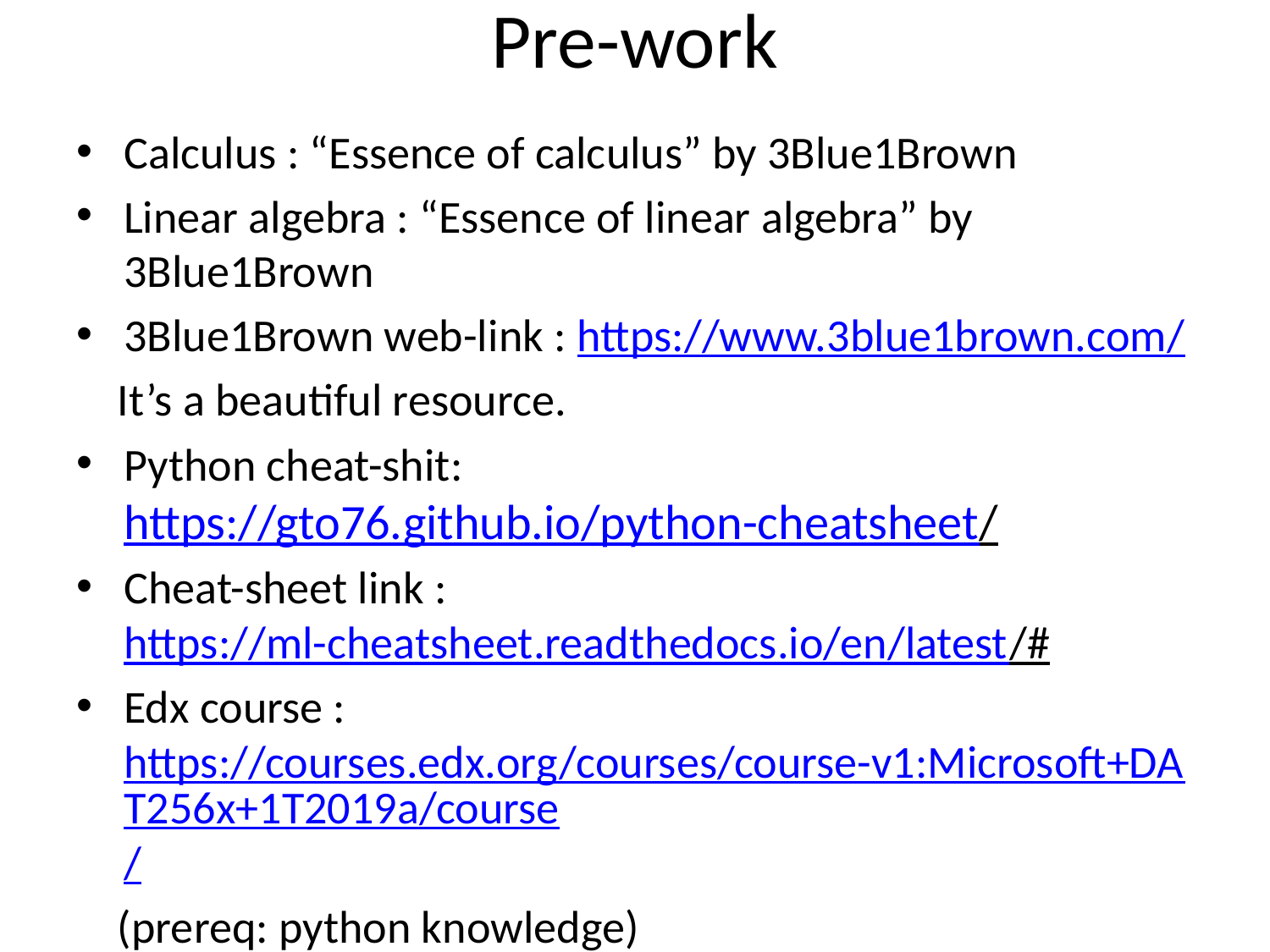

# Pre-work
Calculus : “Essence of calculus” by 3Blue1Brown
Linear algebra : “Essence of linear algebra” by 3Blue1Brown
3Blue1Brown web-link : https://www.3blue1brown.com/
    It’s a beautiful resource.
Python cheat-shit: https://gto76.github.io/python-cheatsheet/
Cheat-sheet link : https://ml-cheatsheet.readthedocs.io/en/latest/#
Edx course : https://courses.edx.org/courses/course-v1:Microsoft+DAT256x+1T2019a/course/
    (prereq: python knowledge)